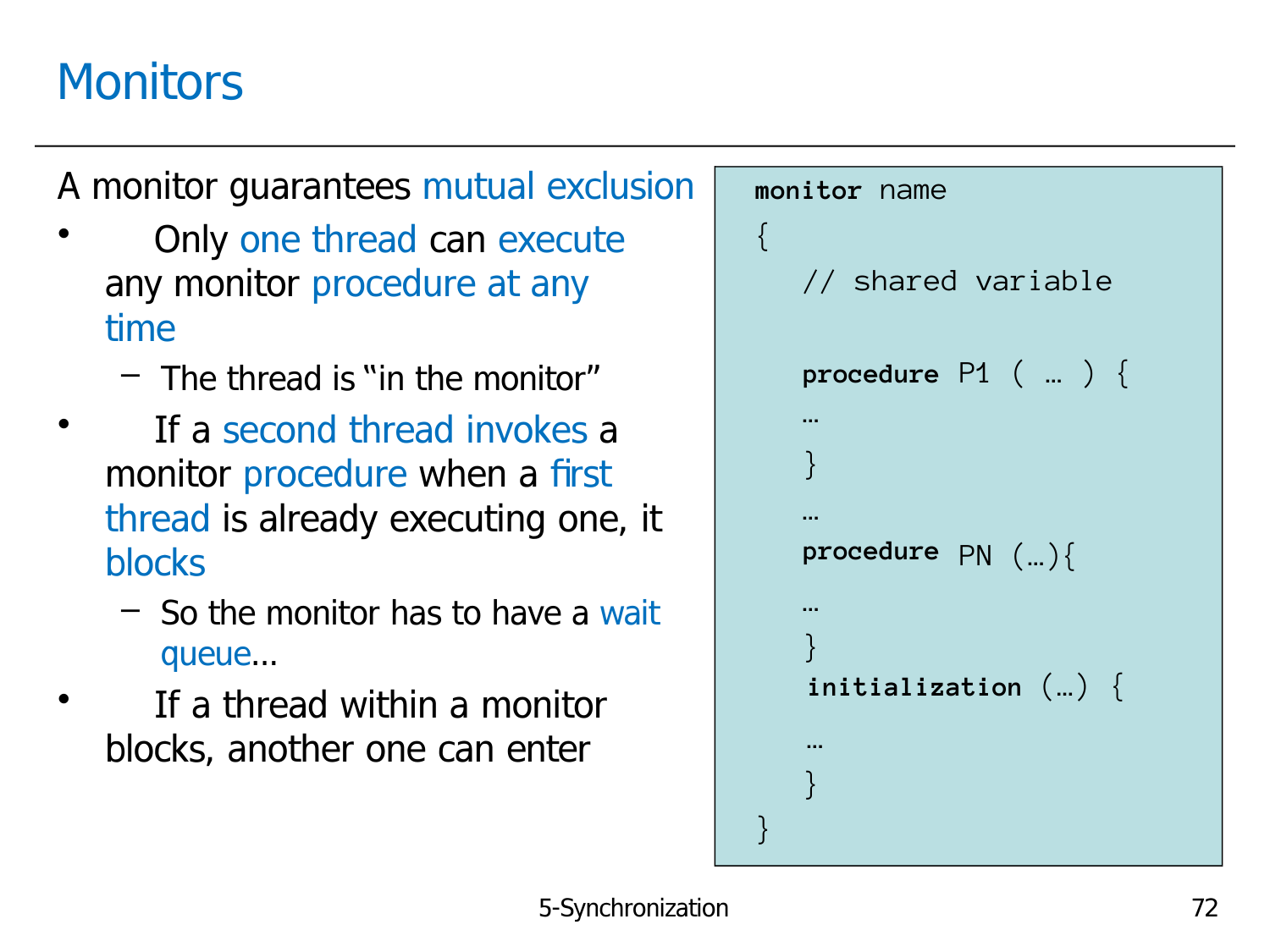

# Monitors
monitor name
{
// shared variable
A monitor guarantees mutual exclusion

	Only one thread can execute any monitor procedure at any time
The thread is “in the monitor”
	If a second thread invokes a monitor procedure when a first thread is already executing one, it blocks
So the monitor has to have a wait queue…
	If a thread within a monitor blocks, another one can enter
| procedure … | P1 | ( … ) { |  |
| --- | --- | --- | --- |
| } |  |  |  |
| … |  |  |  |
| procedure | PN | (…){ |  |
| … |  |  |  |
| } |  |  |  |
| initialization (…) |  |  | { |
| … |  |  |  |
| } |  |  |  |
}
5-Synchronization
72